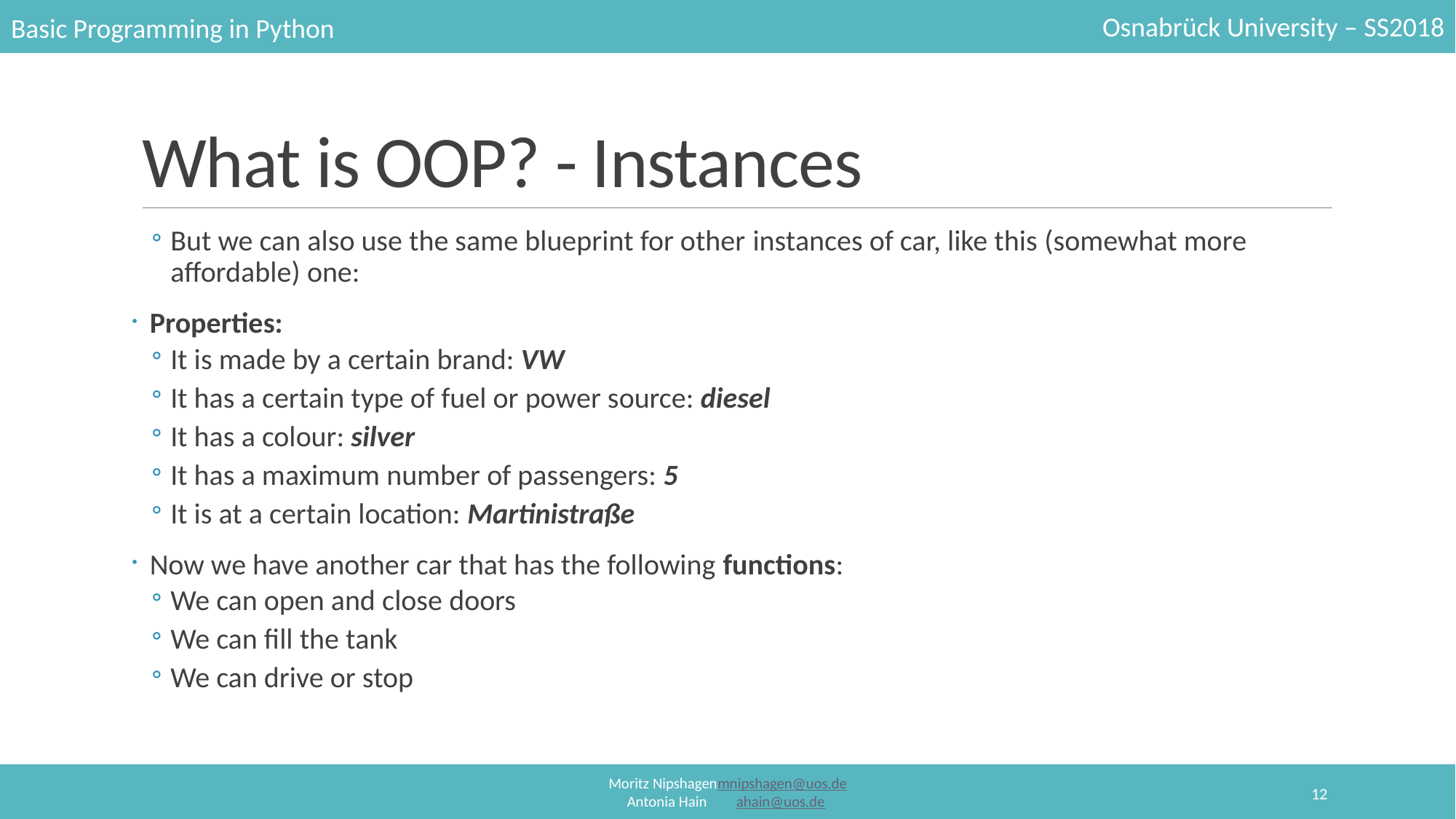

# What is OOP? - Instances
But we can also use the same blueprint for other instances of car, like this (somewhat more affordable) one:
Properties:
It is made by a certain brand: VW
It has a certain type of fuel or power source: diesel
It has a colour: silver
It has a maximum number of passengers: 5
It is at a certain location: Martinistraße
Now we have another car that has the following functions:
We can open and close doors
We can fill the tank
We can drive or stop

12